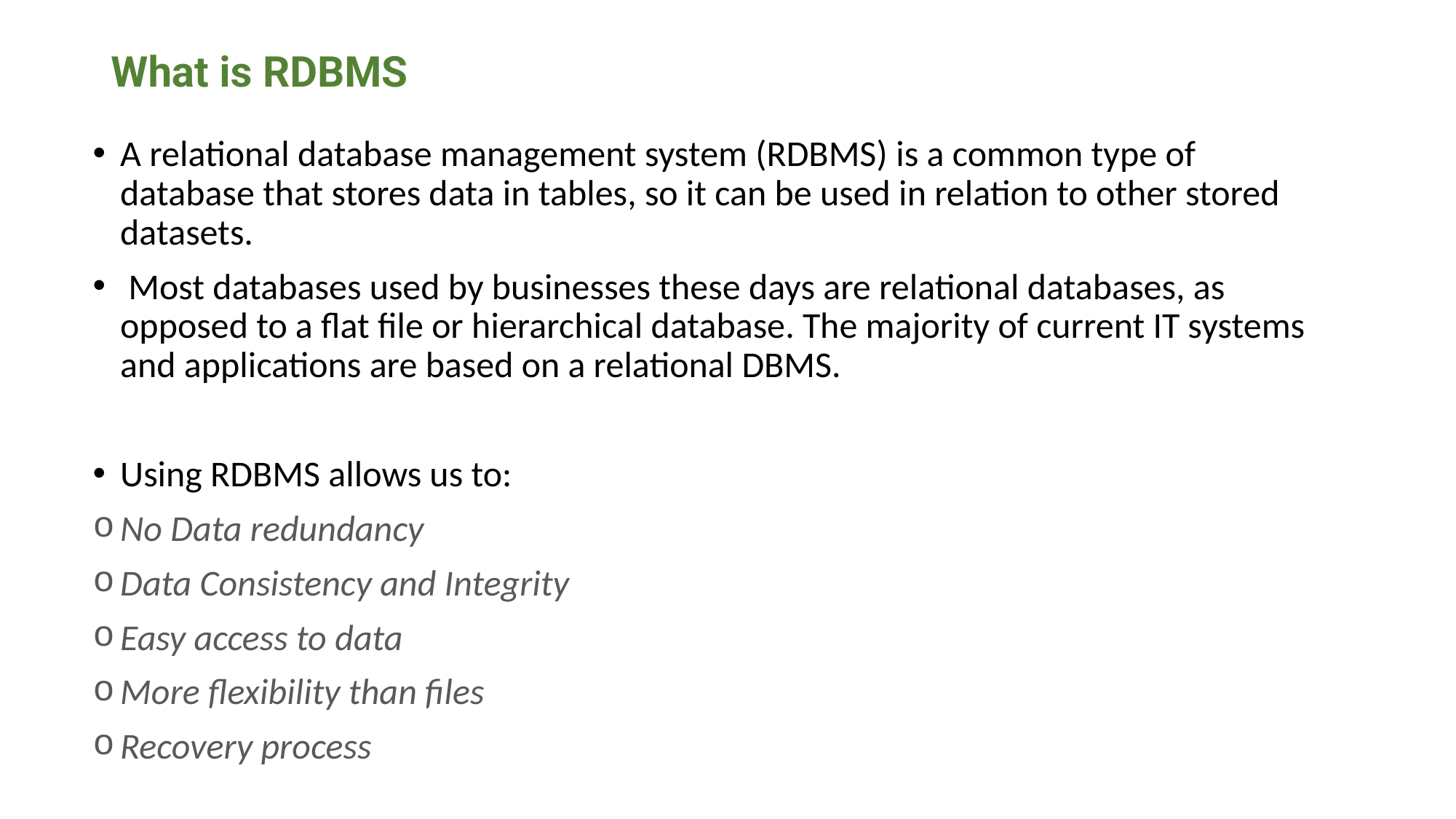

# What is RDBMS
A relational database management system (RDBMS) is a common type of database that stores data in tables, so it can be used in relation to other stored datasets.
 Most databases used by businesses these days are relational databases, as opposed to a flat file or hierarchical database. The majority of current IT systems and applications are based on a relational DBMS.

Using RDBMS allows us to:
No Data redundancy
Data Consistency and Integrity
Easy access to data
More flexibility than files
Recovery process